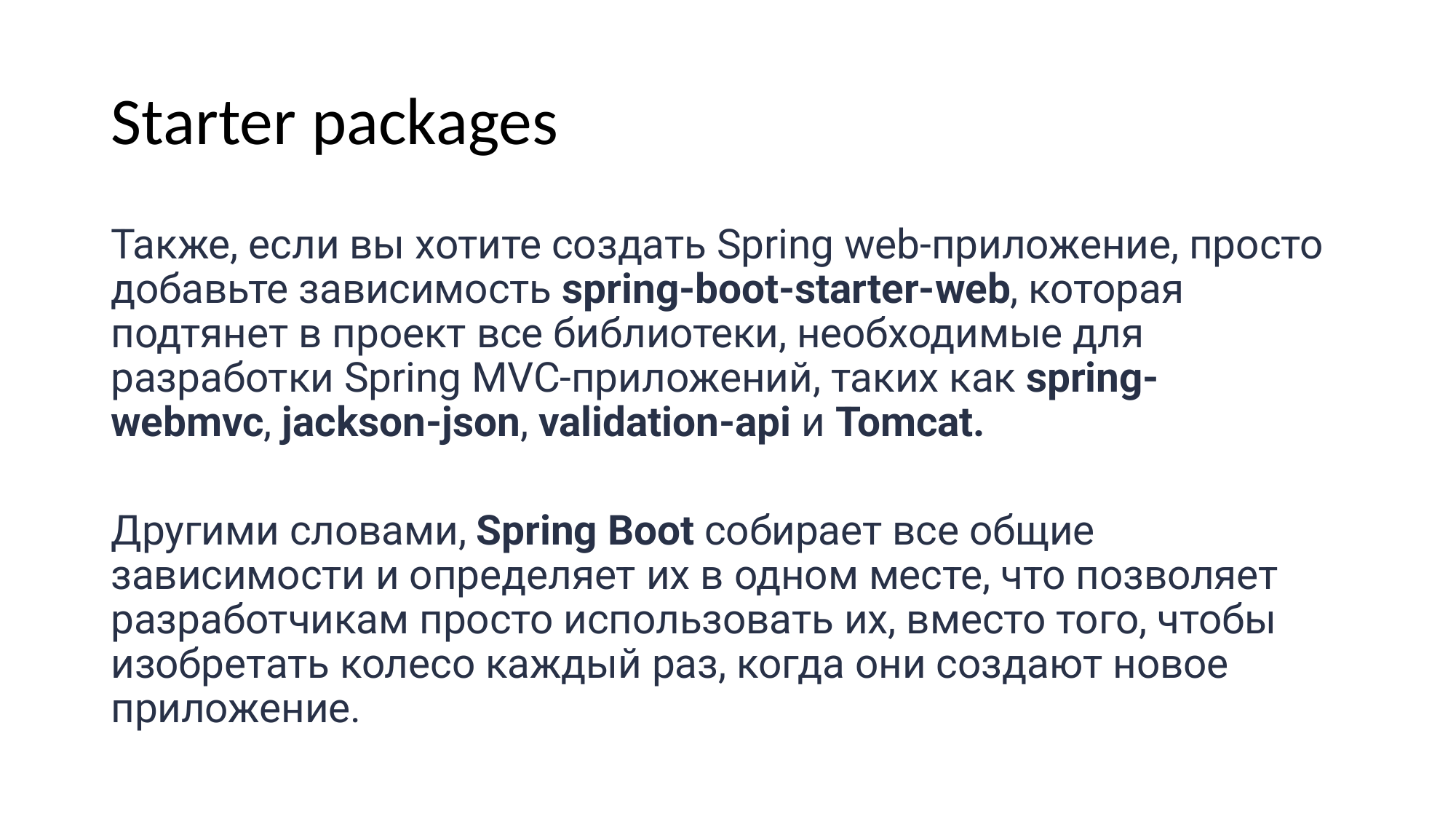

# Starter packages
Также, если вы хотите создать Spring web-приложение, просто добавьте зависимость spring-boot-starter-web, которая подтянет в проект все библиотеки, необходимые для разработки Spring MVC-приложений, таких как spring-webmvc, jackson-json, validation-api и Tomcat.
Другими словами, Spring Boot собирает все общие зависимости и определяет их в одном месте, что позволяет разработчикам просто использовать их, вместо того, чтобы изобретать колесо каждый раз, когда они создают новое приложение.